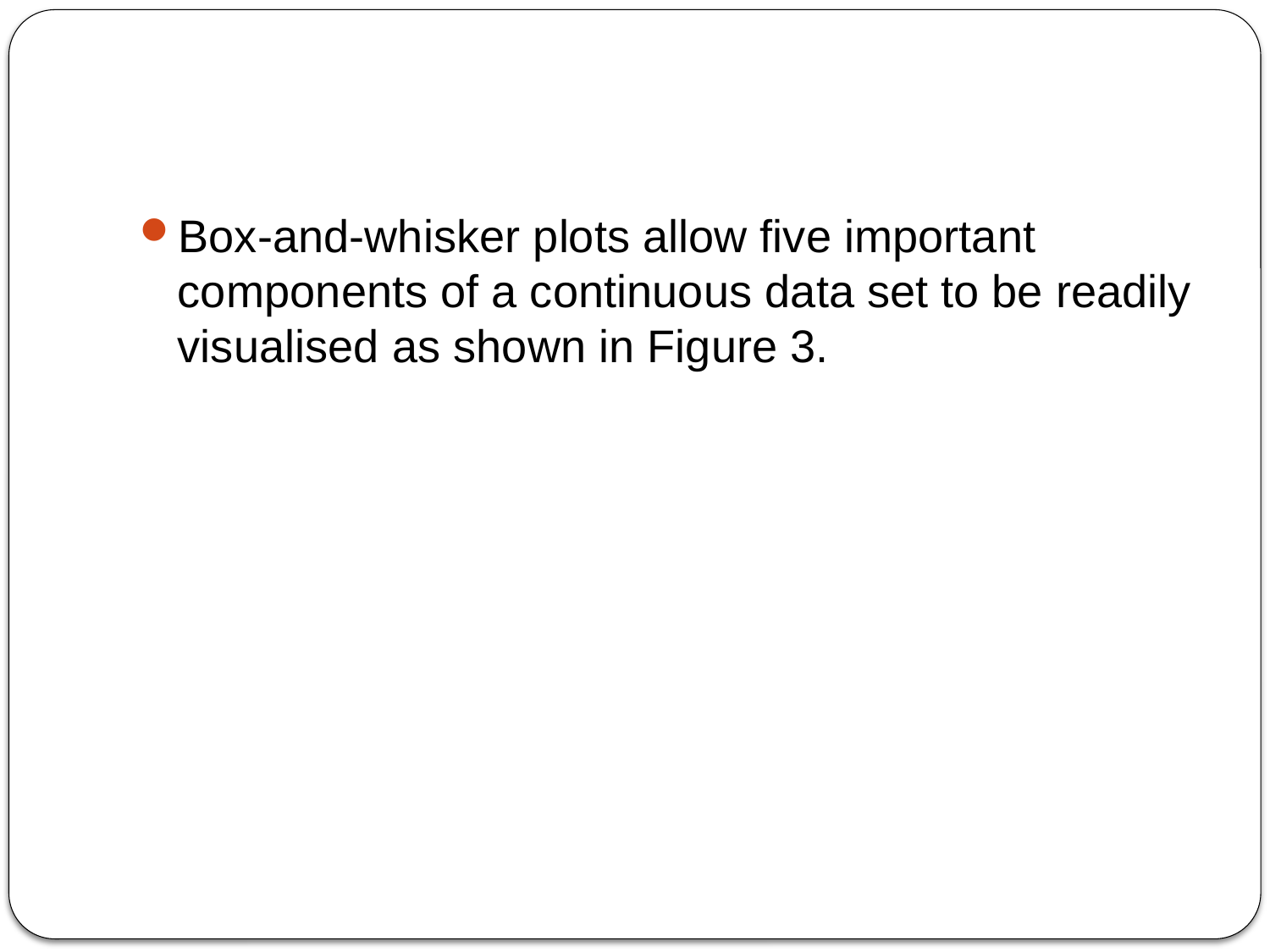

#
Box-and-whisker plots allow five important components of a continuous data set to be readily visualised as shown in Figure 3.